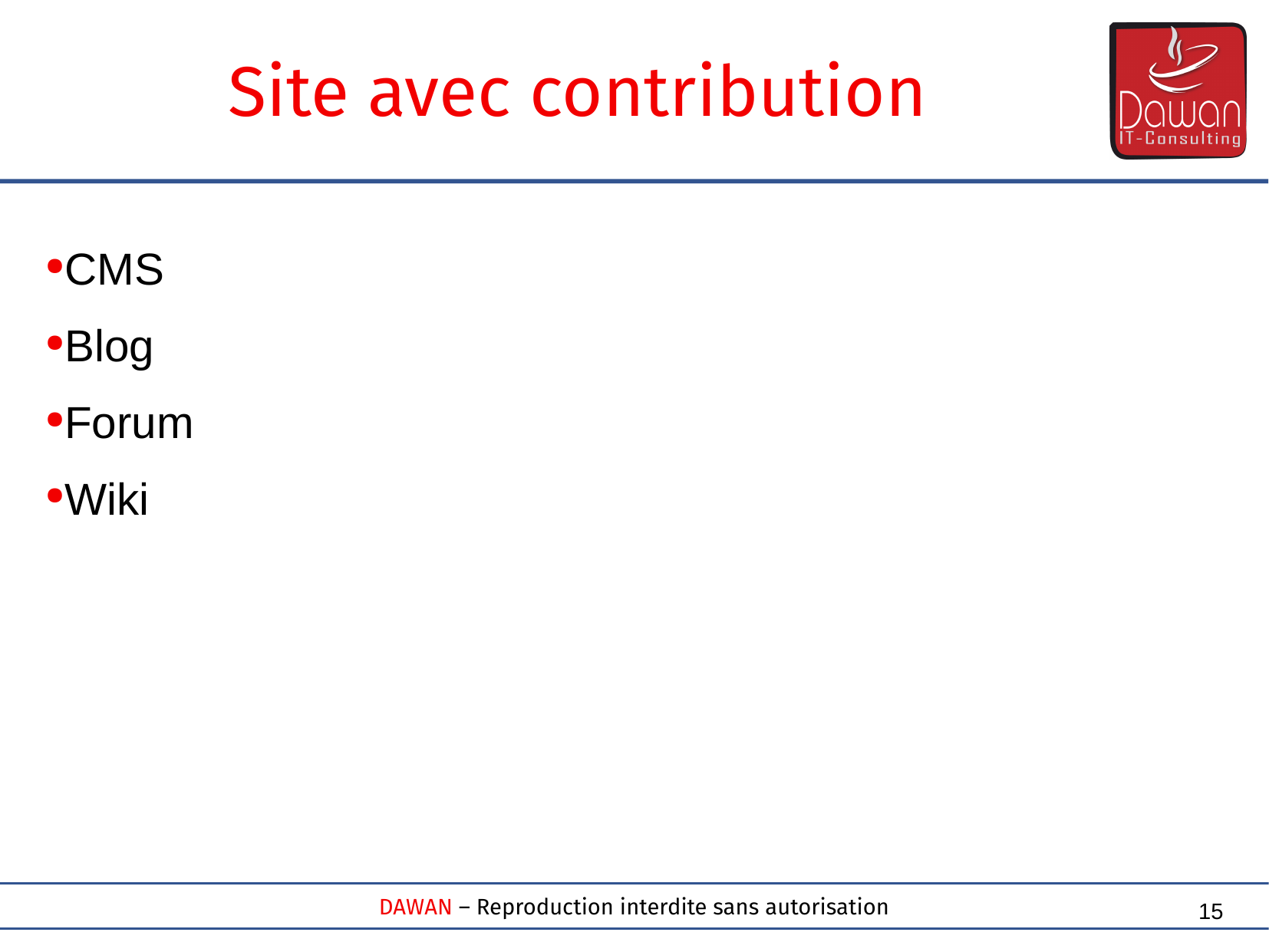

Site avec contribution

CMS
Blog
Forum
Wiki
15